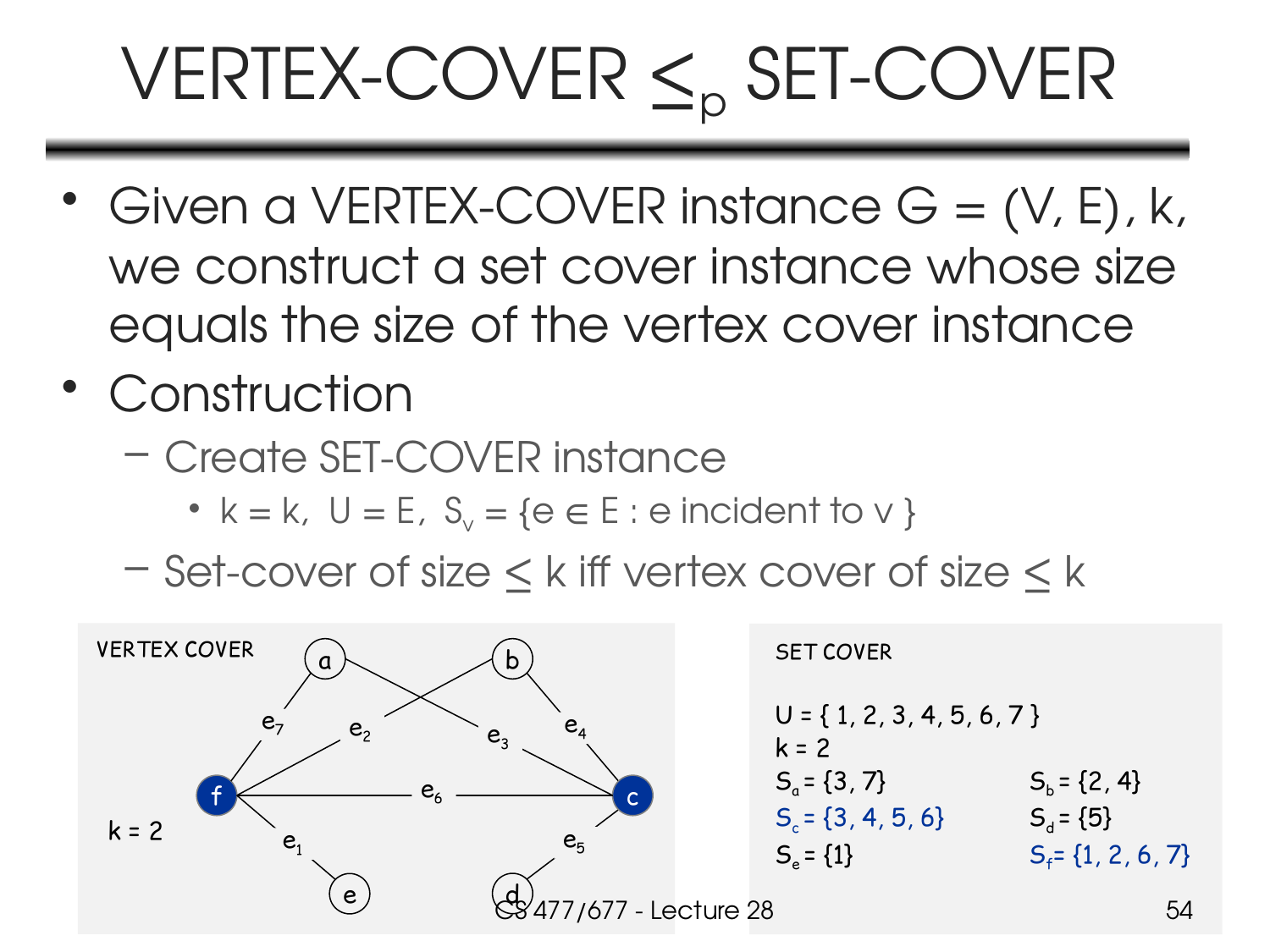

# VERTEX-COVER ≤p SET-COVER
Given a VERTEX-COVER instance G = (V, E), k, we construct a set cover instance whose size equals the size of the vertex cover instance
Construction
Create SET-COVER instance
k = k,  U = E,  Sv = {e ∈ E : e incident to v }
Set-cover of size ≤ k iff vertex cover of size ≤ k

SET COVER

U = { 1, 2, 3, 4, 5, 6, 7 }
k = 2
Sa = {3, 7}		Sb = {2, 4}
Sc = {3, 4, 5, 6}	Sd = {5}
Se = {1}		Sf= {1, 2, 6, 7}
VERTEX COVER
a
b
e7
e4
e2
e3
f
c
e6
k = 2
e5
e1
d
e
CS 477/677 - Lecture 28
54